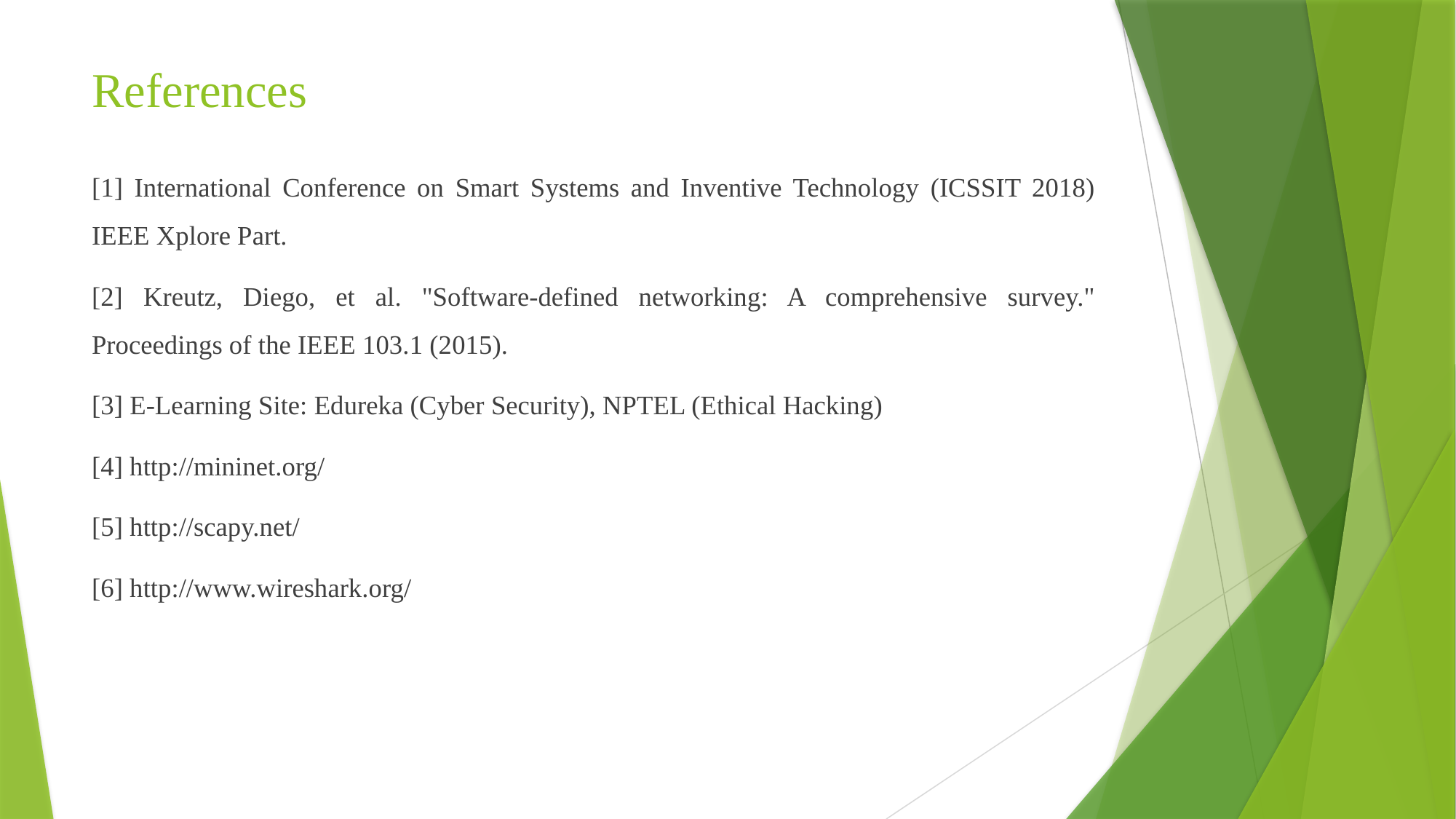

# References
[1] International Conference on Smart Systems and Inventive Technology (ICSSIT 2018) IEEE Xplore Part.
[2] Kreutz, Diego, et al. "Software-defined networking: A comprehensive survey." Proceedings of the IEEE 103.1 (2015).
[3] E-Learning Site: Edureka (Cyber Security), NPTEL (Ethical Hacking)
[4] http://mininet.org/
[5] http://scapy.net/
[6] http://www.wireshark.org/